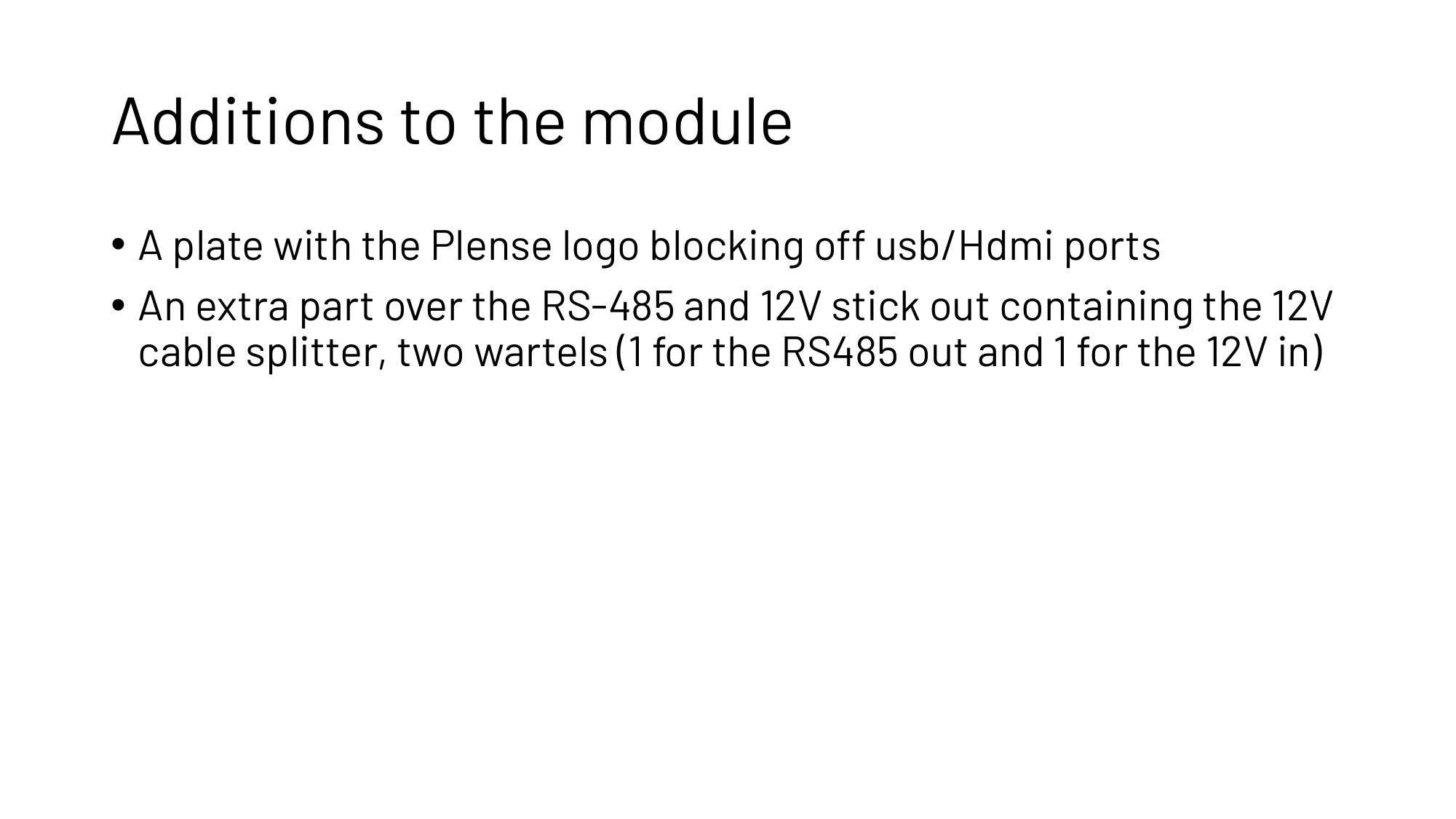

# Additions to the module
A plate with the Plense logo blocking off usb/Hdmi ports
An extra part over the RS-485 and 12V stick out containing the 12V cable splitter, two wartels (1 for the RS485 out and 1 for the 12V in)